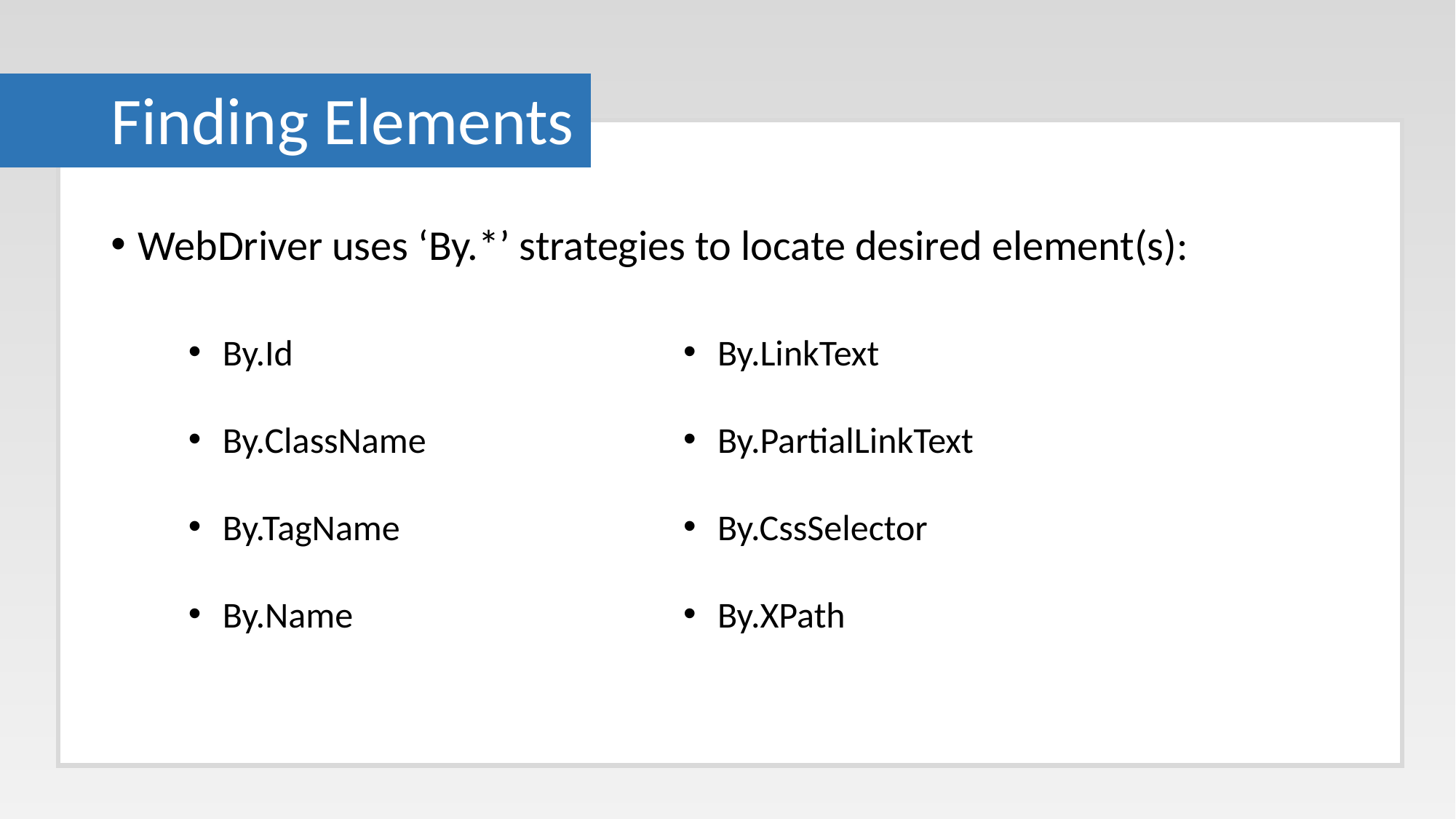

# Finding Elements

WebDriver uses ‘By.*’ strategies to locate desired element(s):
By.Id

By.ClassName

By.TagName

By.Name
By.LinkText

By.PartialLinkText

By.CssSelector

By.XPath